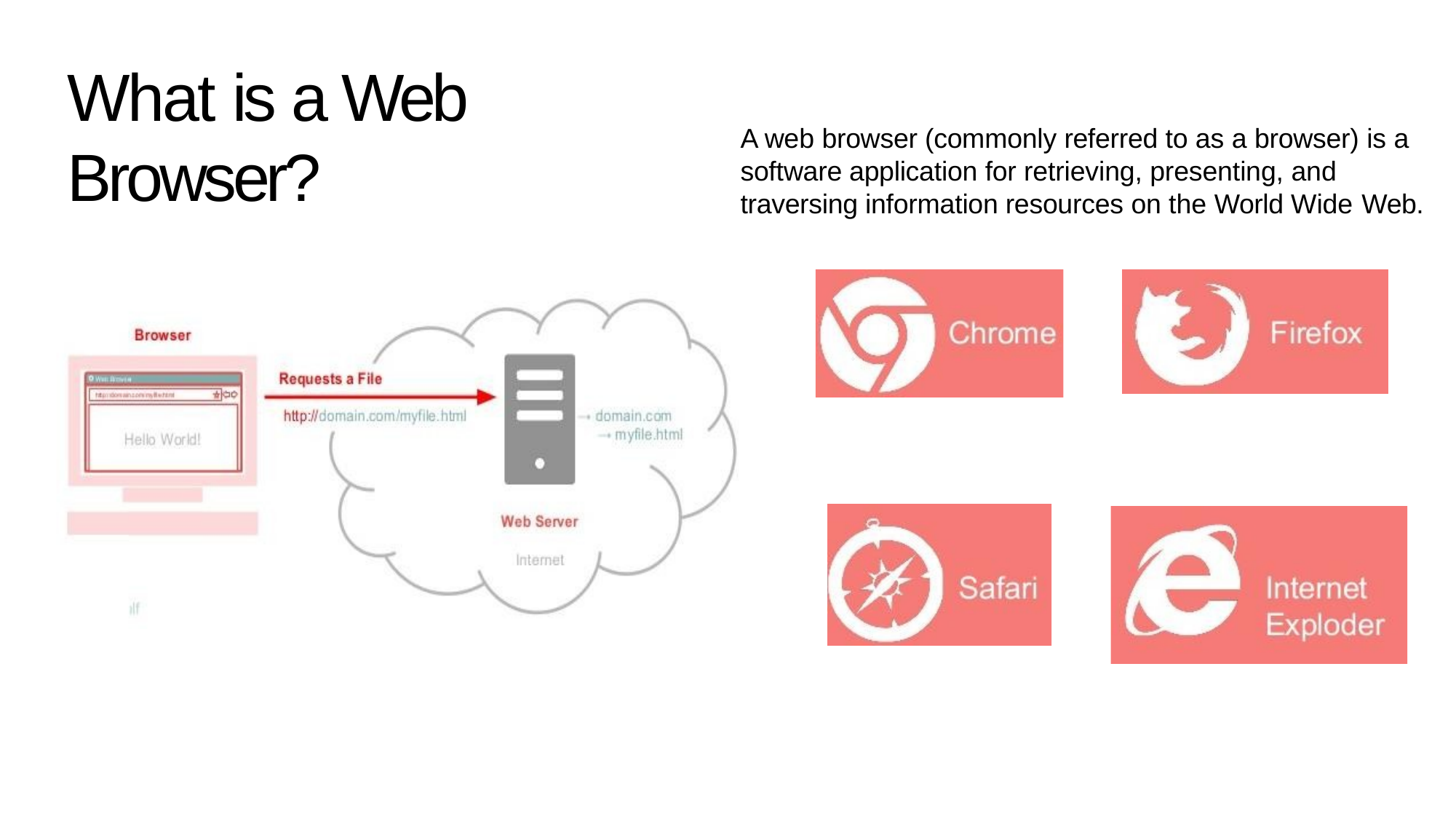

# What is a Web Browser?
A web browser (commonly referred to as a browser) is a  software application for retrieving, presenting, and  traversing information resources on the World Wide Web.